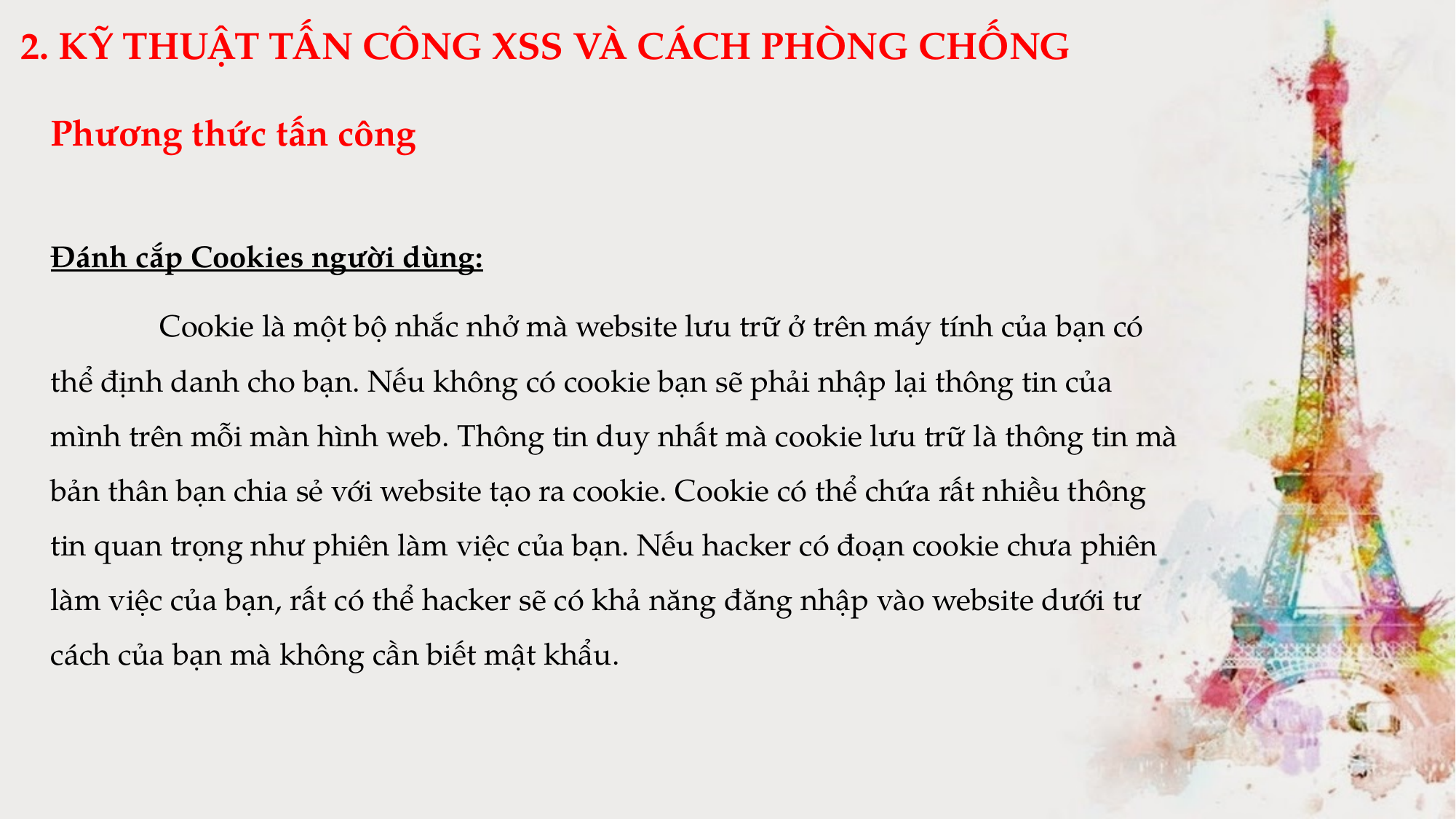

# 2. KỸ THUẬT TẤN CÔNG XSS VÀ CÁCH PHÒNG CHỐNG
Phương thức tấn công
Đánh cắp Cookies người dùng:
	Cookie là một bộ nhắc nhở mà website lưu trữ ở trên máy tính của bạn có thể định danh cho bạn. Nếu không có cookie bạn sẽ phải nhập lại thông tin của mình trên mỗi màn hình web. Thông tin duy nhất mà cookie lưu trữ là thông tin mà bản thân bạn chia sẻ với website tạo ra cookie. Cookie có thể chứa rất nhiều thông tin quan trọng như phiên làm việc của bạn. Nếu hacker có đoạn cookie chưa phiên làm việc của bạn, rất có thể hacker sẽ có khả năng đăng nhập vào website dưới tư cách của bạn mà không cần biết mật khẩu.